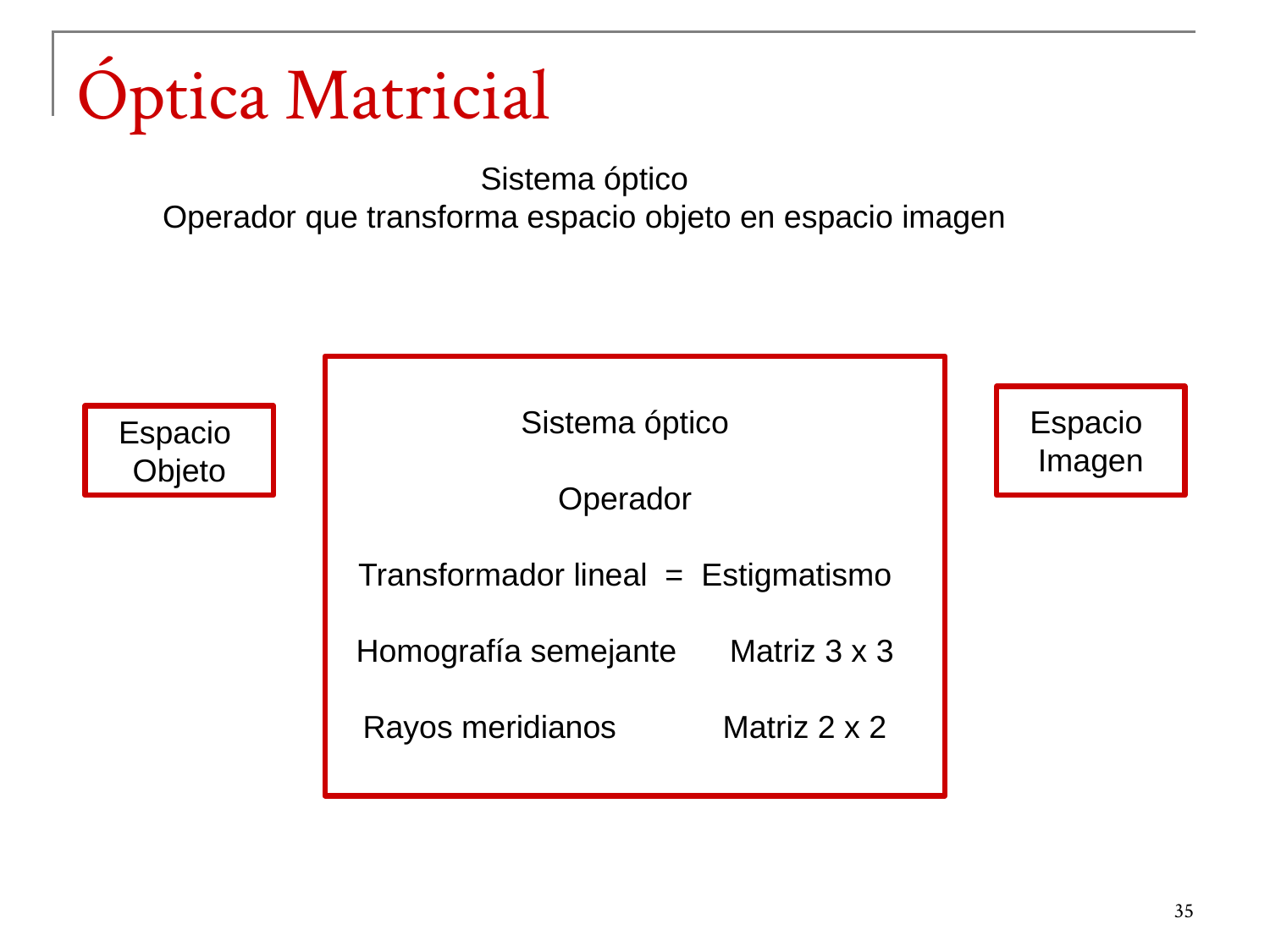

# Óptica Matricial
Sistema óptico
Operador que transforma espacio objeto en espacio imagen

Espacio
Imagen
Sistema óptico

Operador

Transformador lineal  =  Estigmatismo

Homografía semejante      Matriz 3 x 3

Rayos meridianos            Matriz 2 x 2

Espacio
Objeto
35